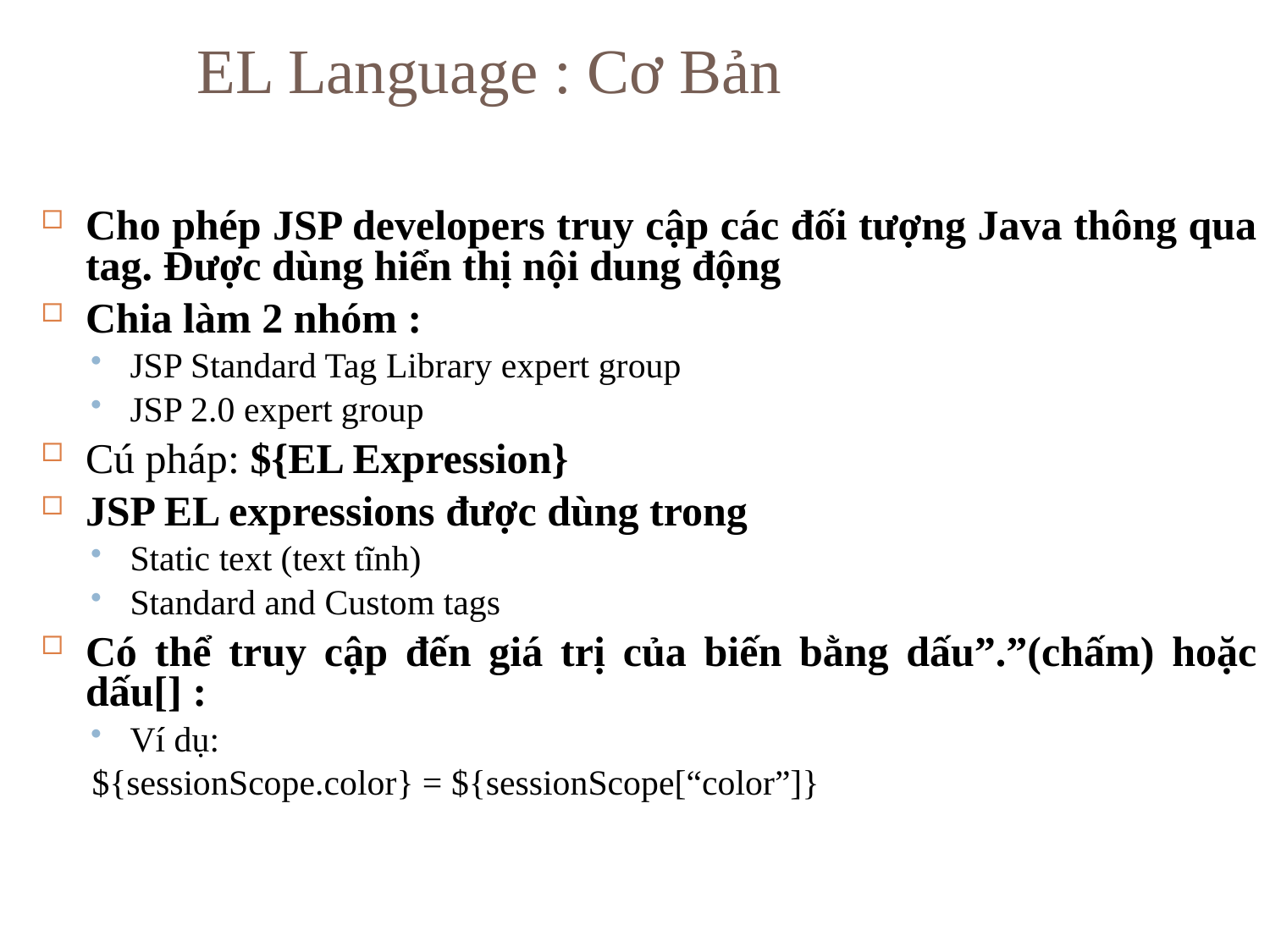

EL Language : Cơ Bản
Cho phép JSP developers truy cập các đối tượng Java thông qua tag. Được dùng hiển thị nội dung động
Chia làm 2 nhóm :
JSP Standard Tag Library expert group
JSP 2.0 expert group
Cú pháp: ${EL Expression}
JSP EL expressions được dùng trong
Static text (text tĩnh)
Standard and Custom tags
Có thể truy cập đến giá trị của biến bằng dấu”.”(chấm) hoặc dấu[] :
Ví dụ:
${sessionScope.color} = ${sessionScope[“color”]}